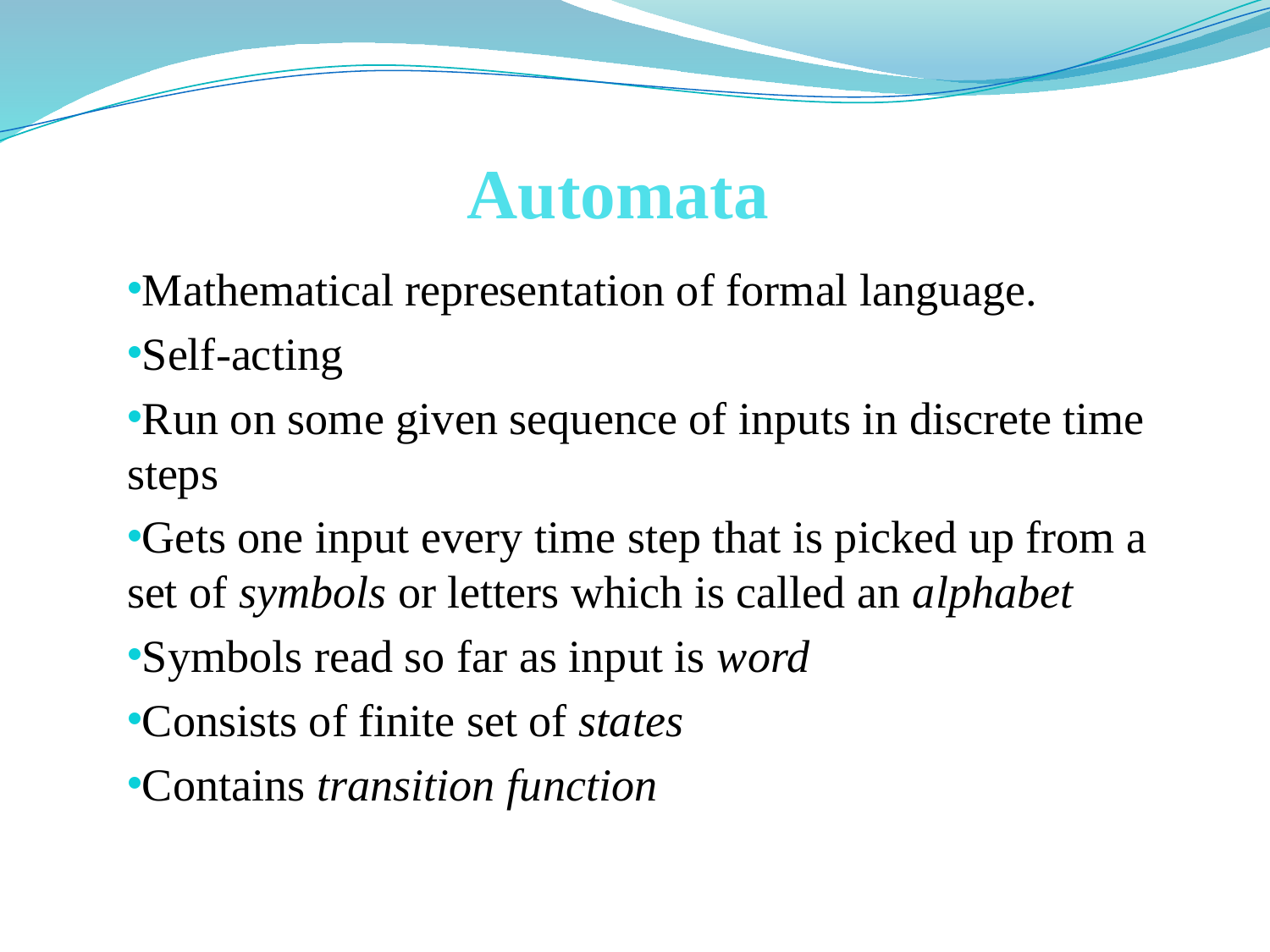

# Automata
Mathematical representation of formal language.
Self-acting
Run on some given sequence of inputs in discrete time steps
Gets one input every time step that is picked up from a set of symbols or letters which is called an alphabet
Symbols read so far as input is word
Consists of finite set of states
Contains transition function